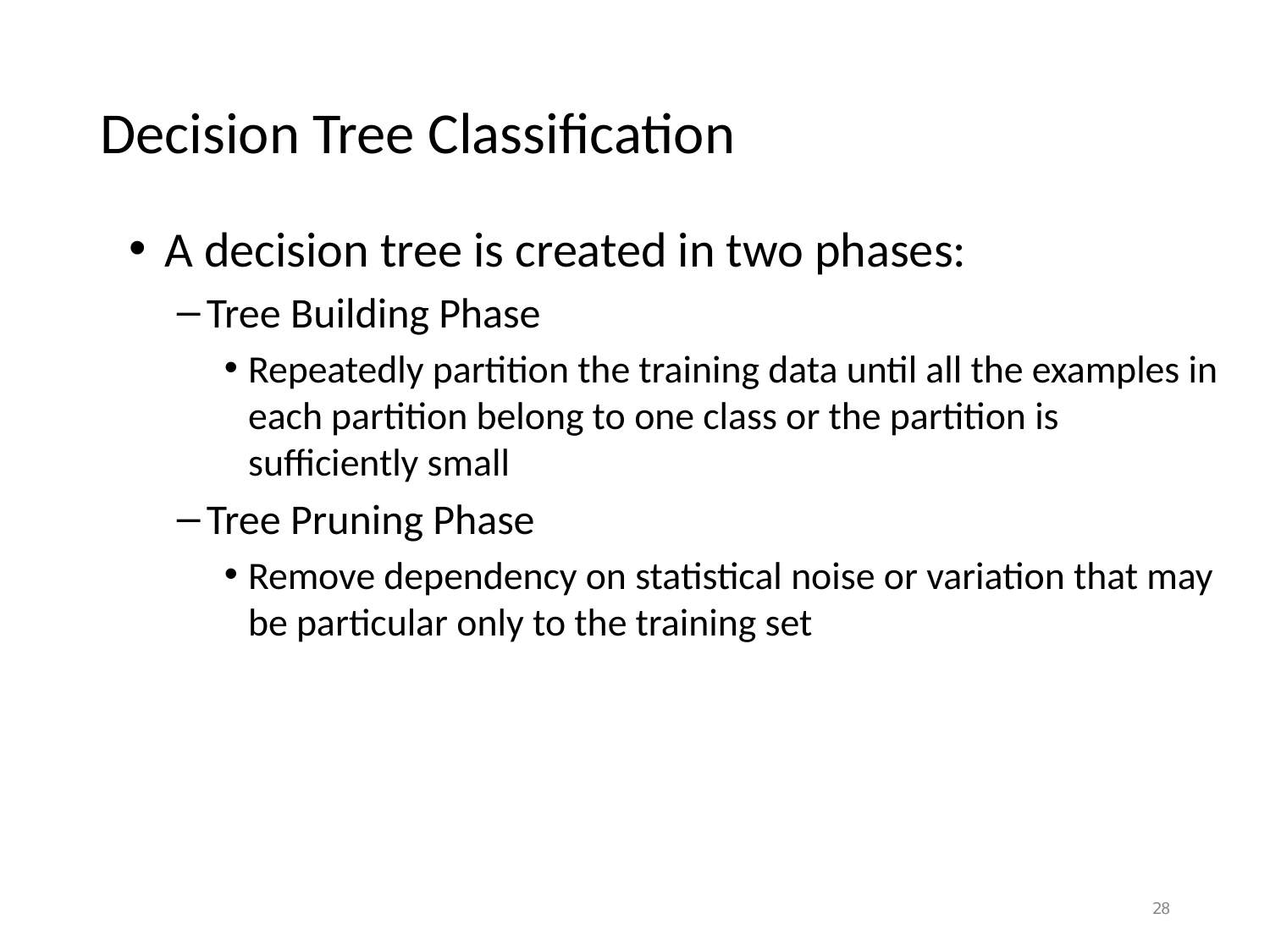

# Decision Tree Classification
A decision tree is created in two phases:
Tree Building Phase
Repeatedly partition the training data until all the examples in each partition belong to one class or the partition is sufficiently small
Tree Pruning Phase
Remove dependency on statistical noise or variation that may be particular only to the training set
28